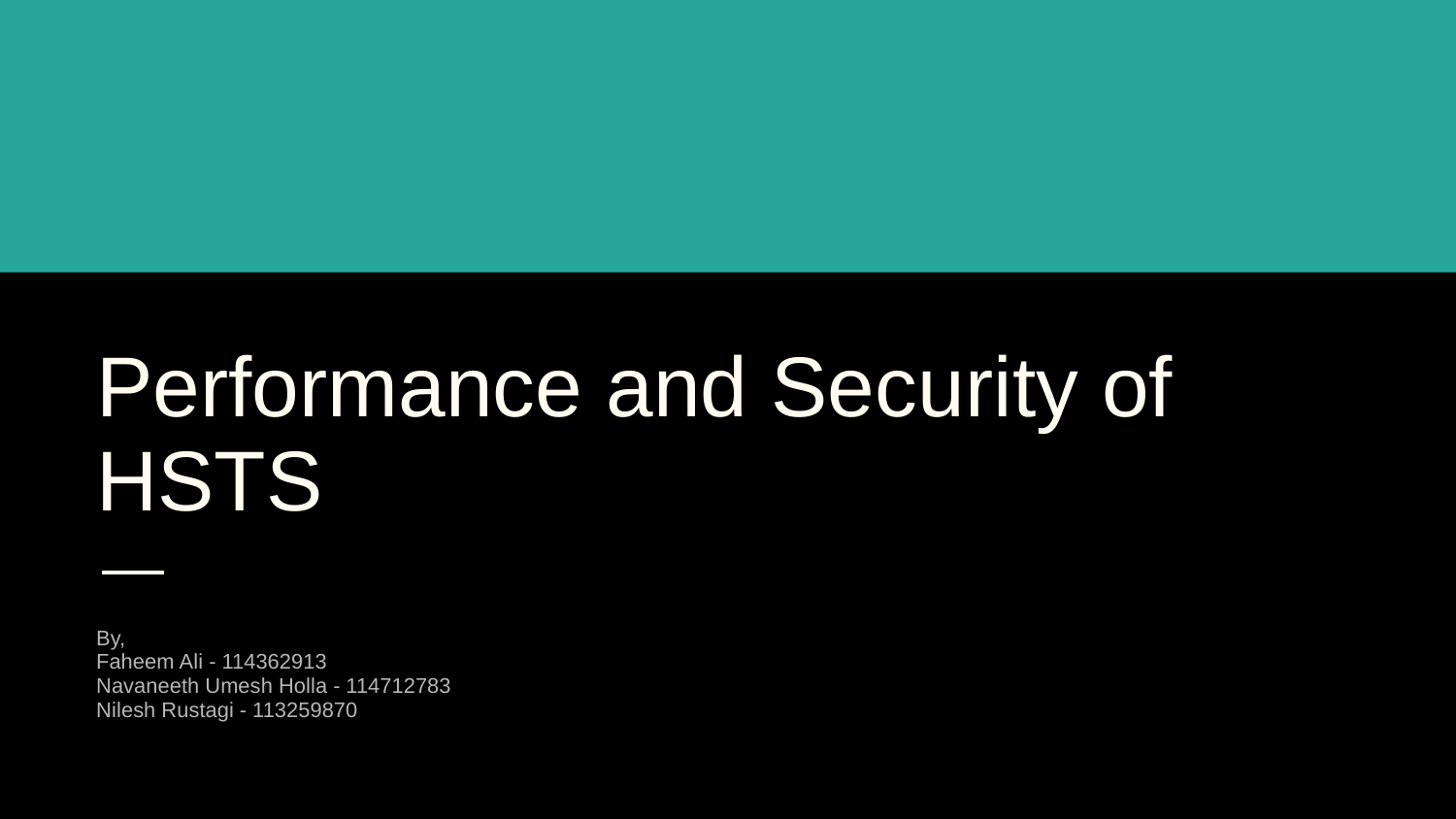

# Performance and Security of HSTS
By,
Faheem Ali - 114362913
Navaneeth Umesh Holla - 114712783
Nilesh Rustagi - 113259870